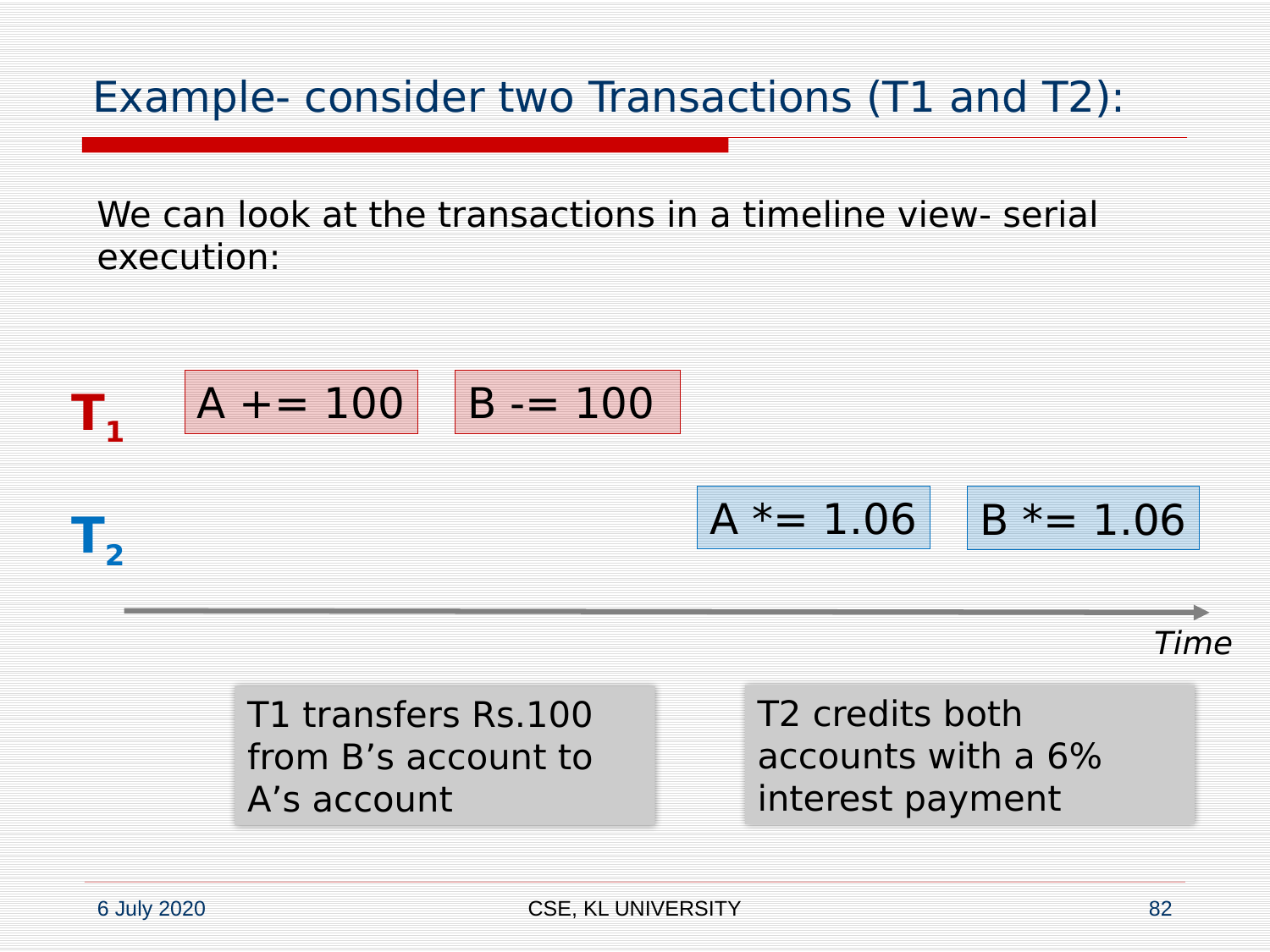

# Example- consider two Transactions (T1 and T2):
We can look at the transactions in a timeline view- serial execution:
B -= 100
A += 100
T1
A *= 1.06
B *= 1.06
T2
Time
T2 credits both accounts with a 6% interest payment
T1 transfers Rs.100 from B’s account to A’s account
CSE, KL UNIVERSITY
82
6 July 2020